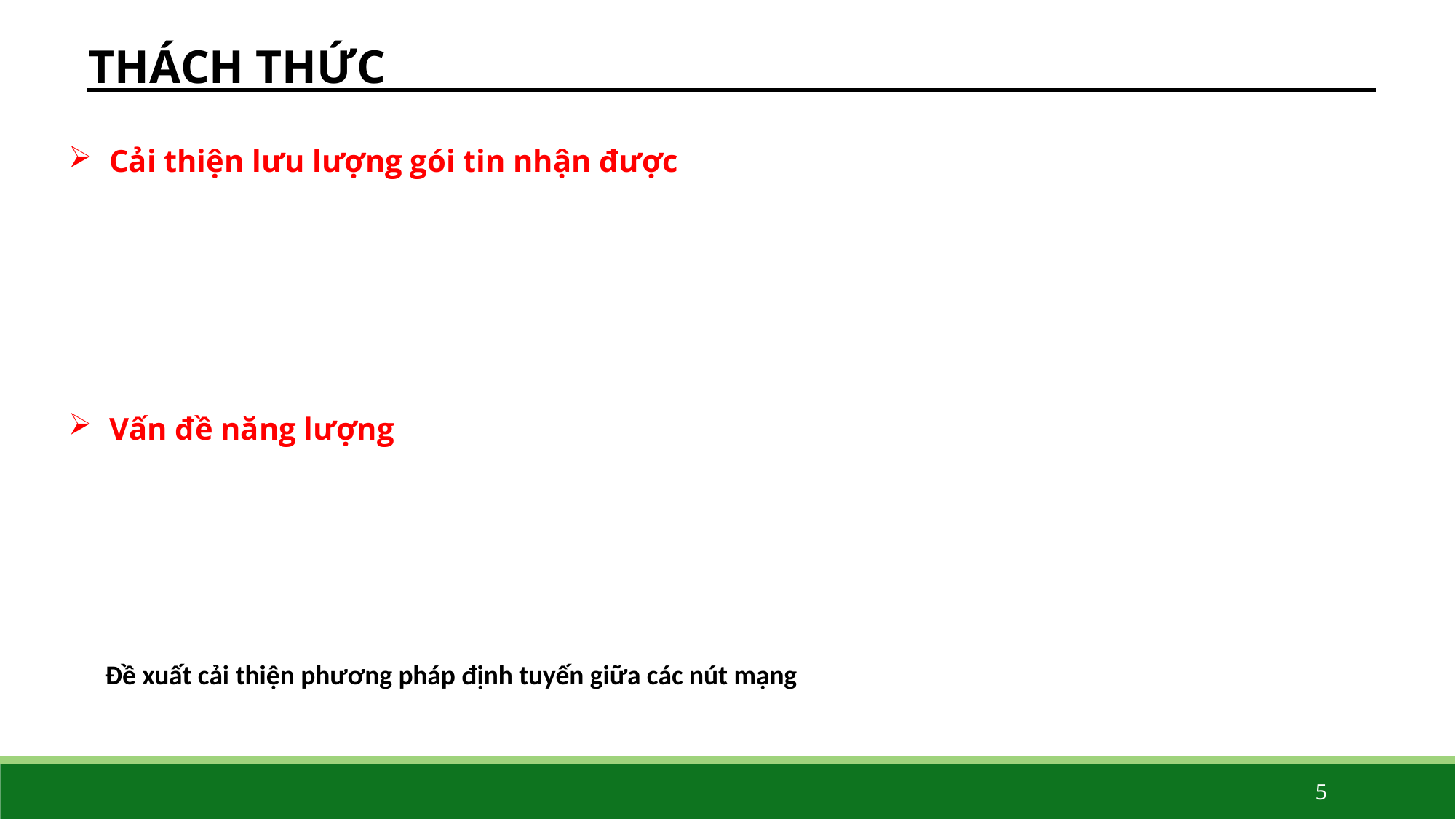

THÁCH THỨC
Cải thiện lưu lượng gói tin nhận được
Vấn đề năng lượng
Đề xuất cải thiện phương pháp định tuyến giữa các nút mạng

5